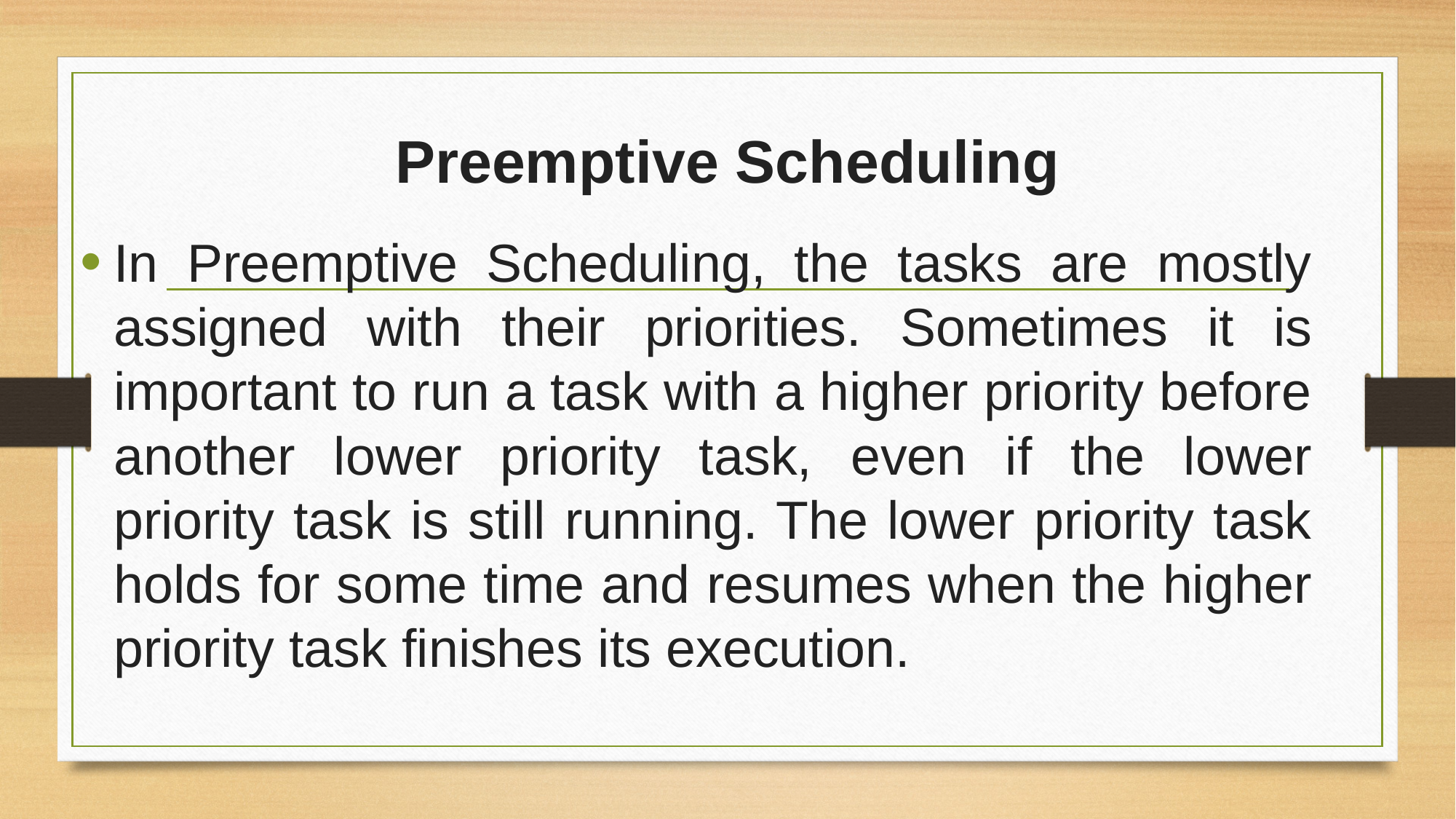

# Preemptive Scheduling
In Preemptive Scheduling, the tasks are mostly assigned with their priorities. Sometimes it is important to run a task with a higher priority before another lower priority task, even if the lower priority task is still running. The lower priority task holds for some time and resumes when the higher priority task finishes its execution.